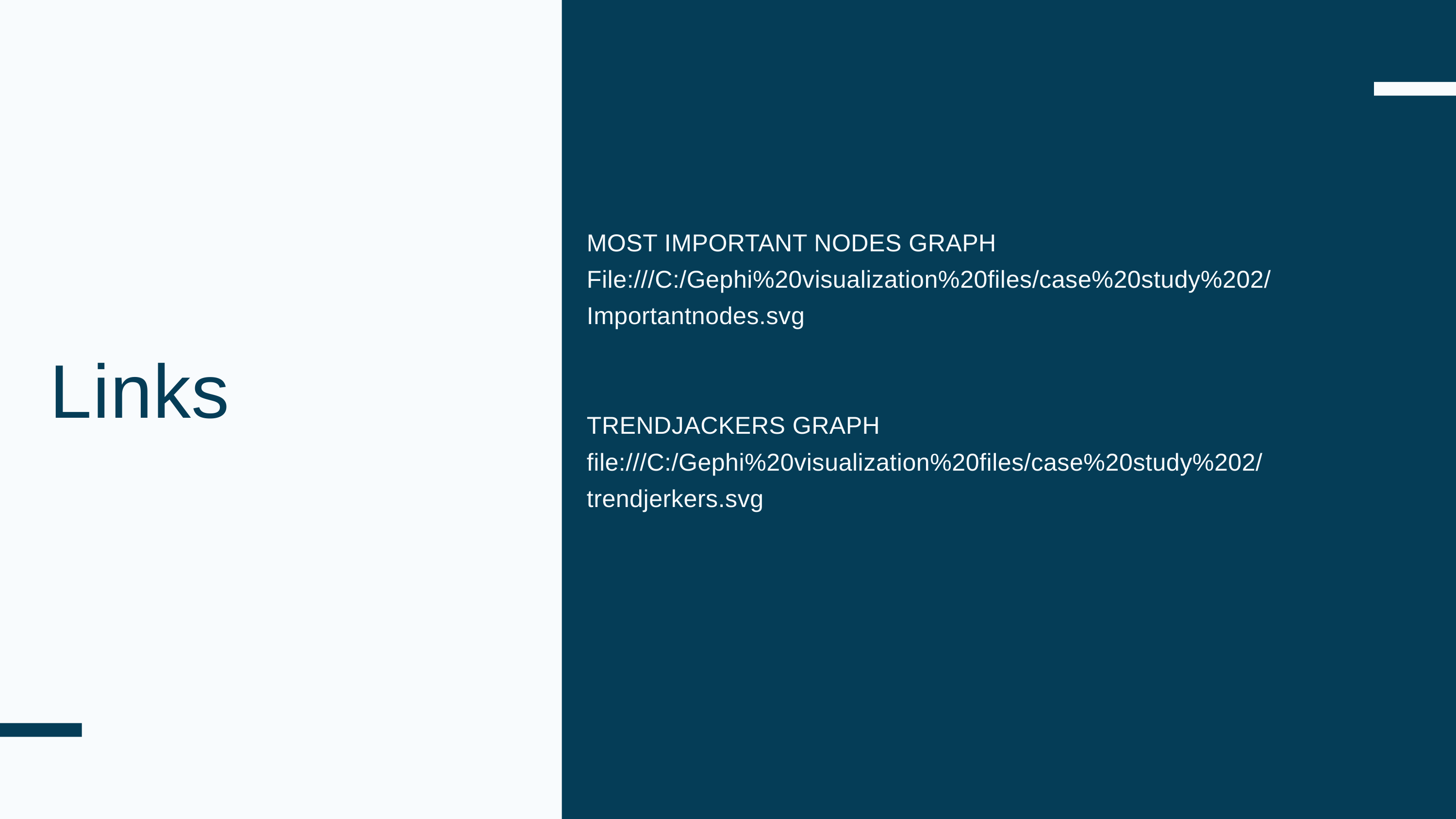

MOST IMPORTANT NODES GRAPH
File:///C:/Gephi%20visualization%20files/case%20study%202/Importantnodes.svg

TRENDJACKERS GRAPH
file:///C:/Gephi%20visualization%20files/case%20study%202/trendjerkers.svg

Links